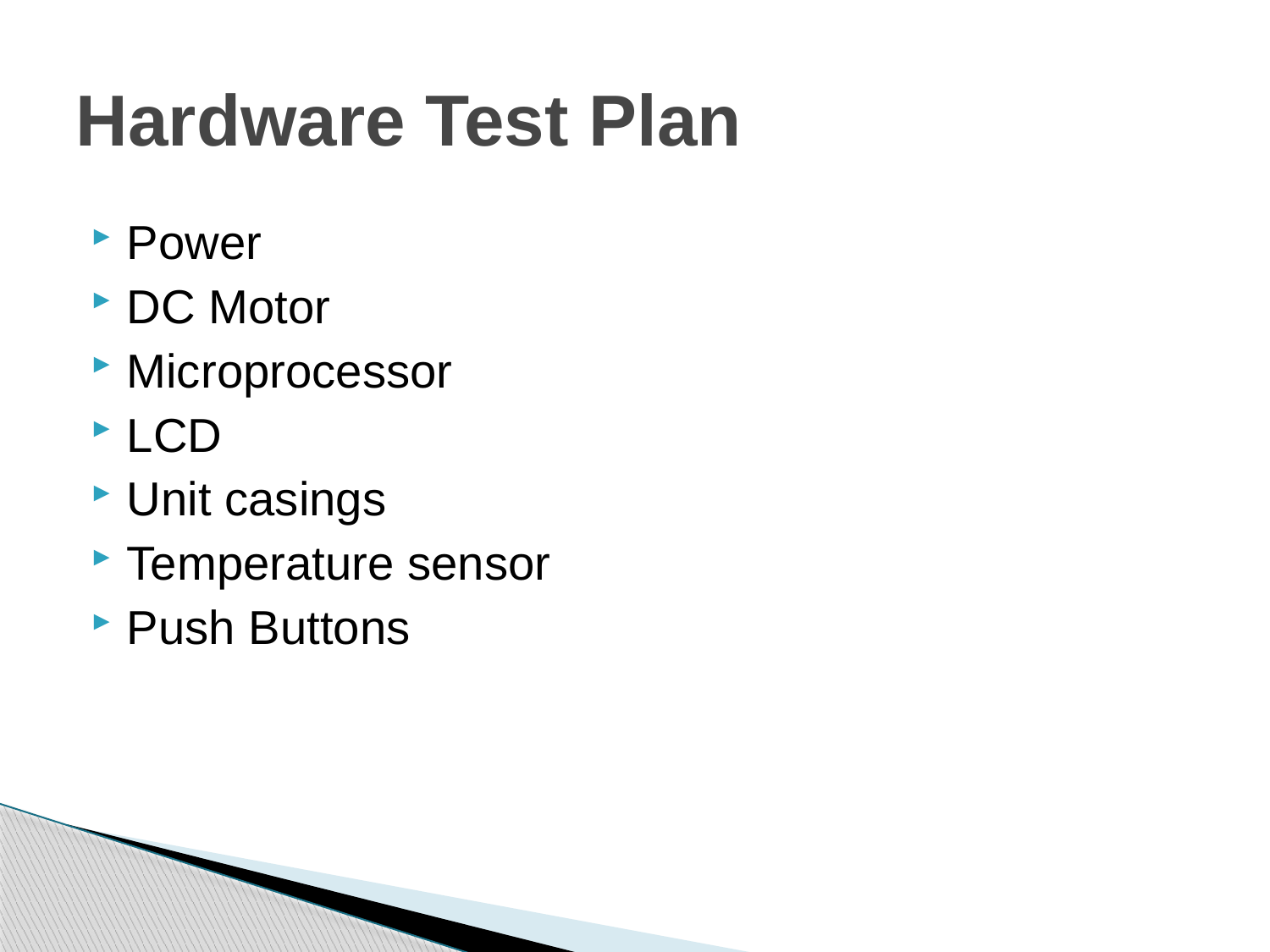

# Hardware Test Plan
Power
DC Motor
Microprocessor
LCD
Unit casings
Temperature sensor
Push Buttons